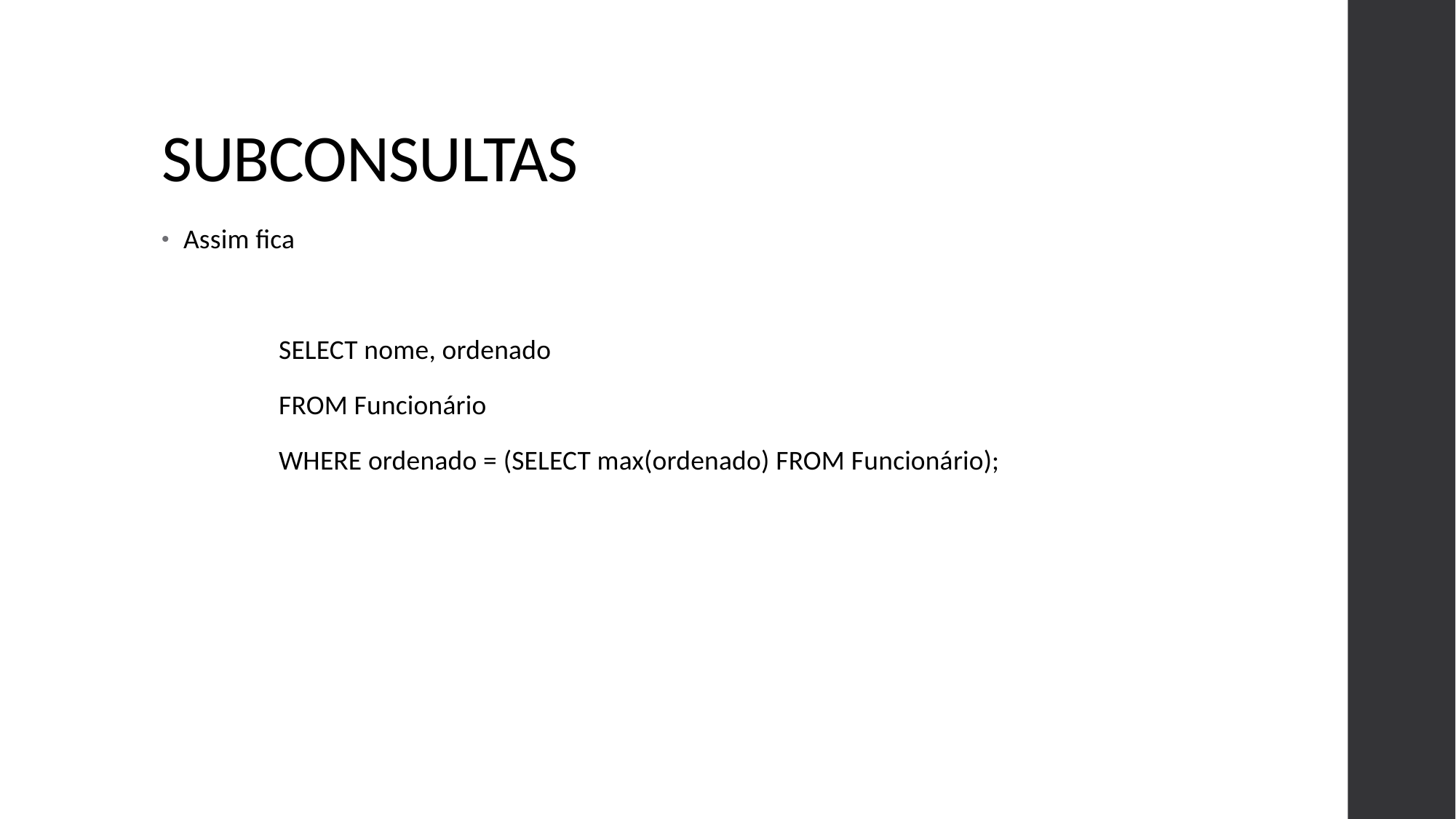

# SUBCONSULTAS
Assim fica

SELECT nome, ordenado
FROM Funcionário
WHERE ordenado = (SELECT max(ordenado) FROM Funcionário);